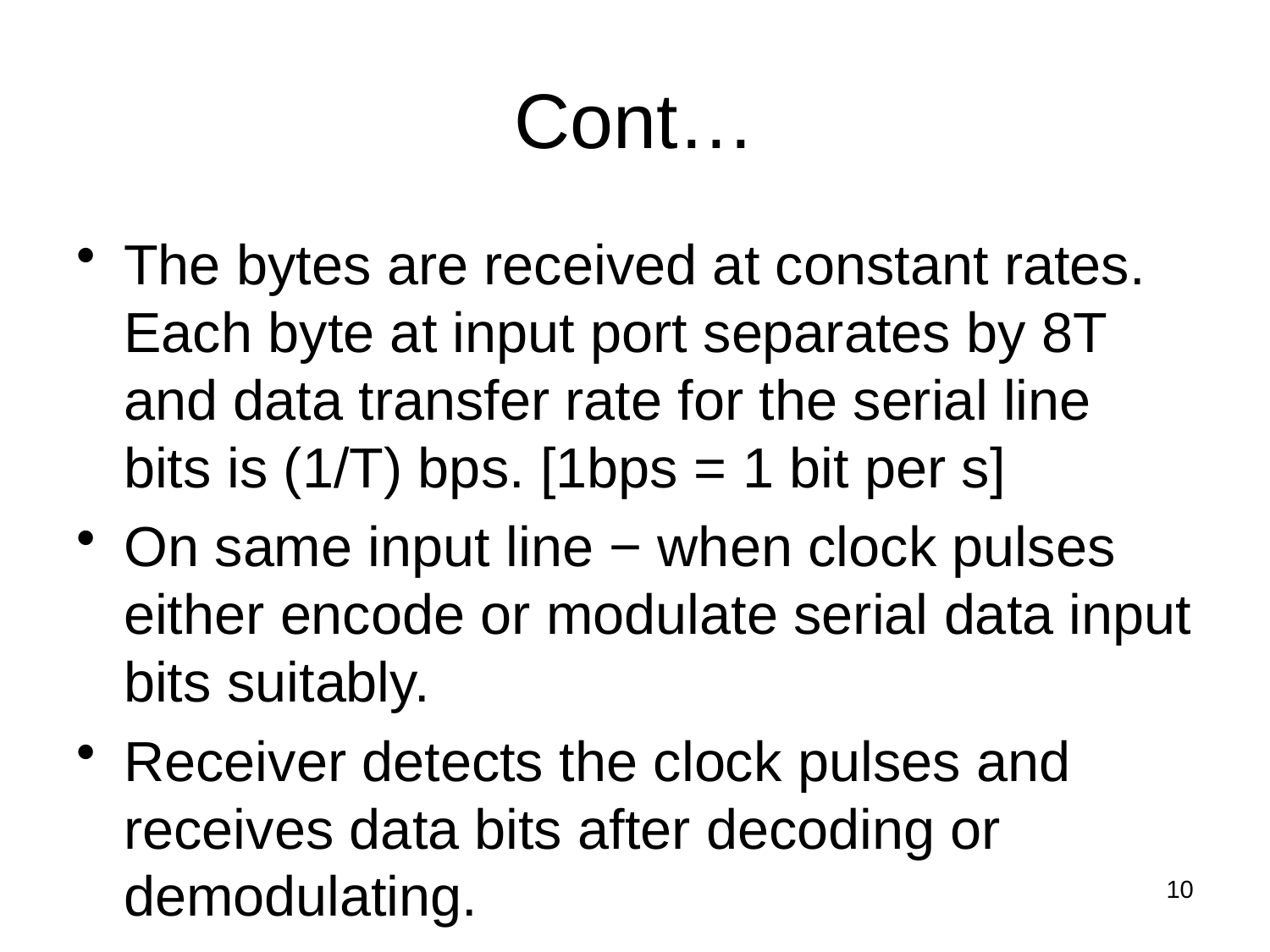

# Cont…
The bytes are received at constant rates. Each byte at input port separates by 8T and data transfer rate for the serial line bits is (1/T) bps. [1bps = 1 bit per s]
On same input line − when clock pulses either encode or modulate serial data input bits suitably.
Receiver detects the clock pulses and receives data bits after decoding or demodulating.

10